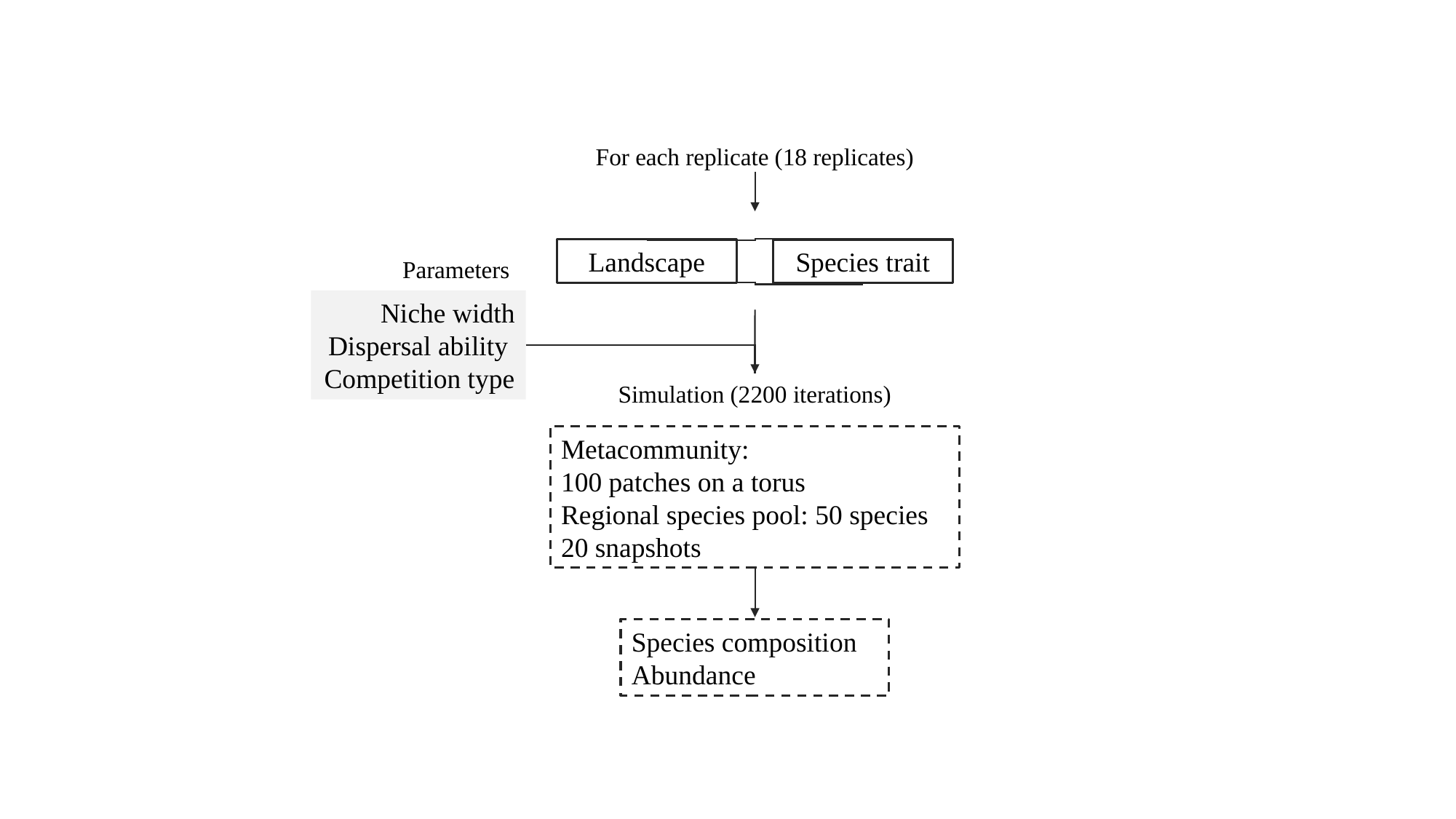

For each replicate (18 replicates)
Landscape
Species trait
Parameters
Niche width
Dispersal ability
Competition type
Simulation (2200 iterations)
Metacommunity:
100 patches on a torus
Regional species pool: 50 species
20 snapshots
Species composition
Abundance